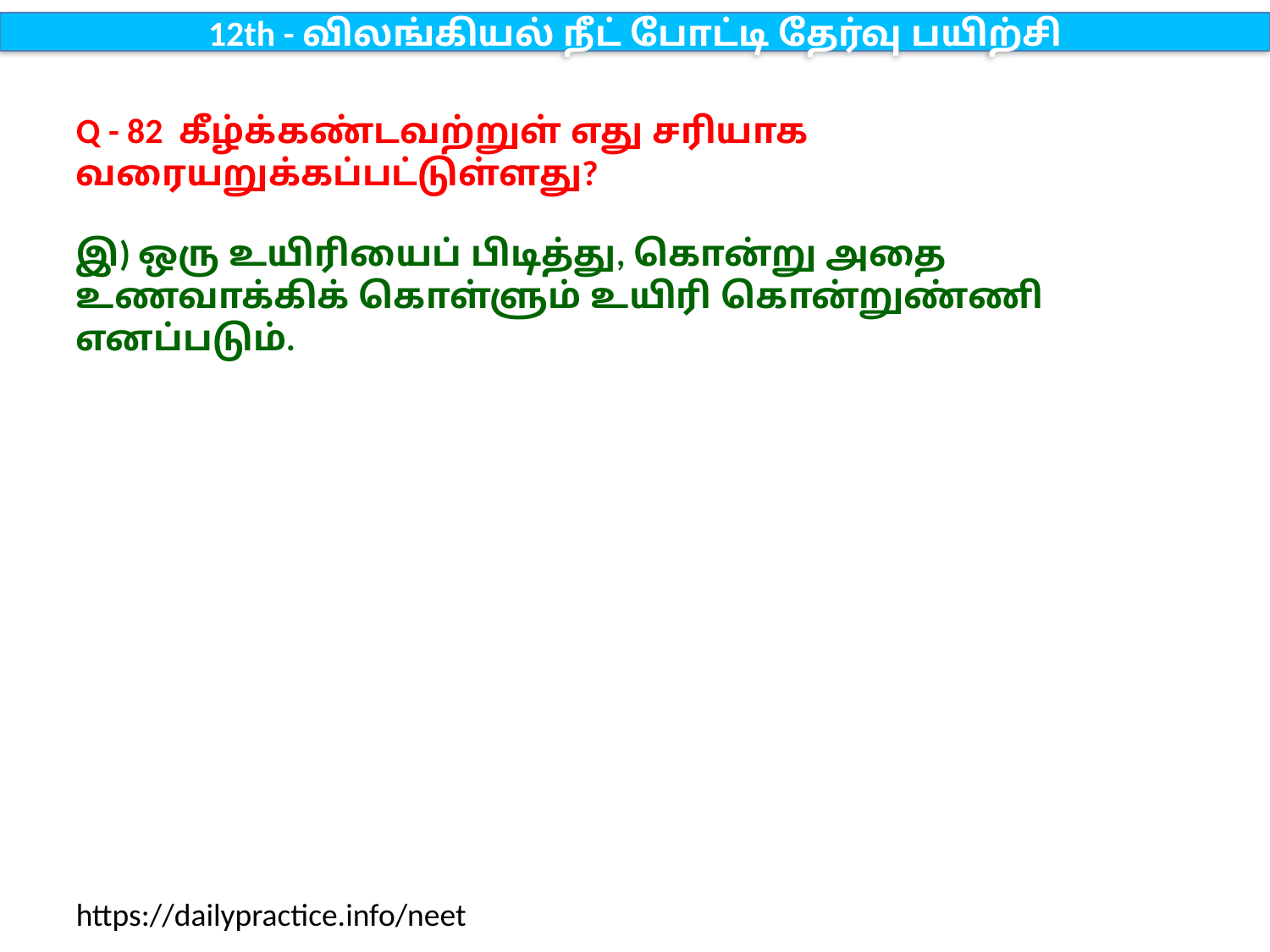

12th - விலங்கியல் நீட் போட்டி தேர்வு பயிற்சி

Q - 82  கீழ்க்கண்டவற்றுள் எது சரியாக வரையறுக்கப்பட்டுள்ளது?

இ) ஒரு உயிரியைப் பிடித்து, கொன்று அதை உணவாக்கிக் கொள்ளும் உயிரி கொன்றுண்ணி எனப்படும்.
https://dailypractice.info/neet